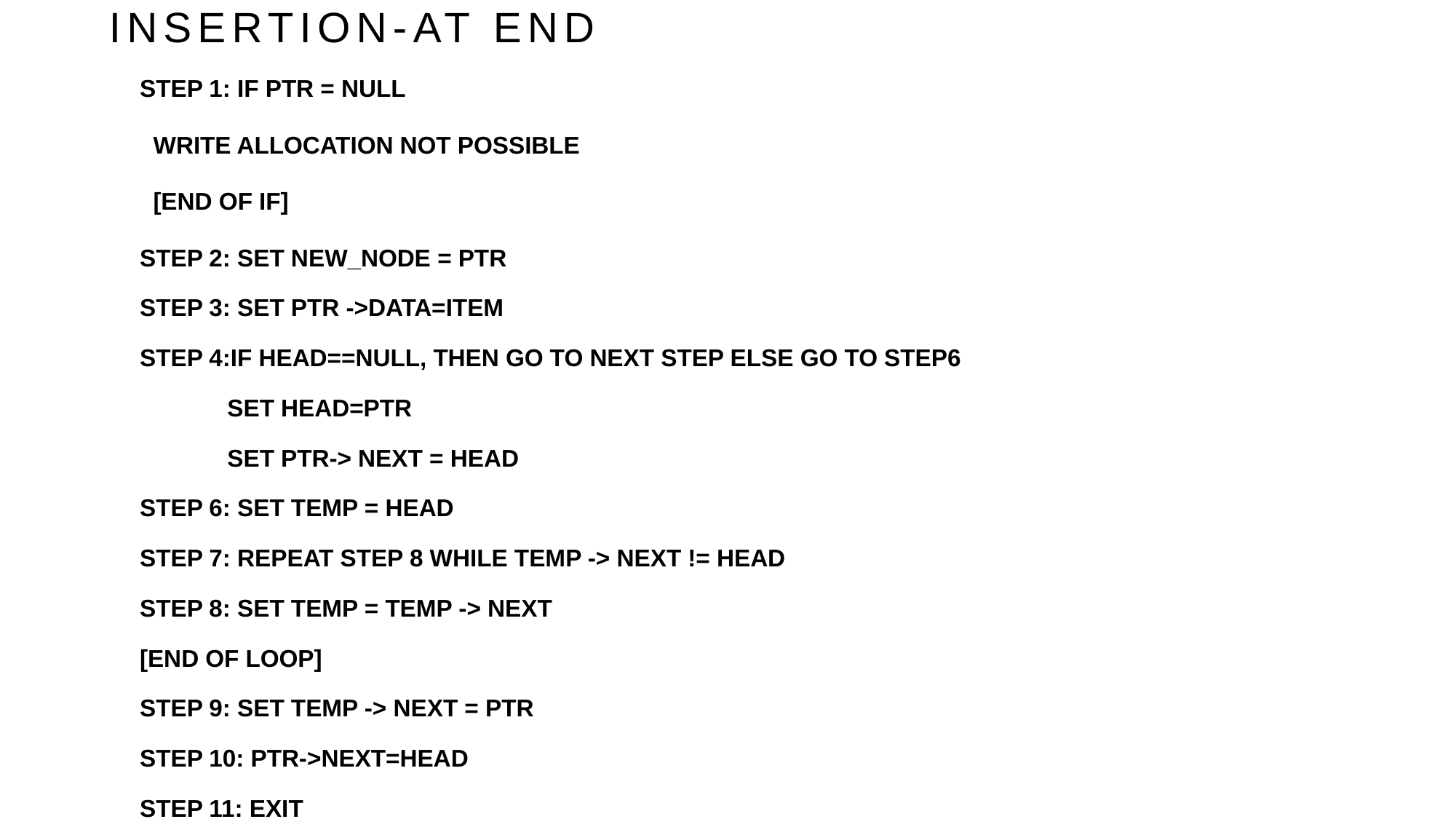

# Insertion-At end
Step 1: IF PTR = NULL
  Write allocation not possible
  [END OF IF]
Step 2: SET NEW_NODE = PTR
Step 3: SET PTR ->DATa=ITEM
STEP 4:IF head==Null, then go to next step else go to step6
             SET Head=ptr
             SET PTR-> NEXT = HEAD
Step 6: SET TEMP = HEAD
Step 7: Repeat Step 8 while TEMP -> NEXT != HEAD
Step 8: SET TEMP = TEMP -> NEXT
[END OF LOOP]
Step 9: SET TEMP -> NEXT = PTR
Step 10: PTR->next=Head
Step 11: EXIT